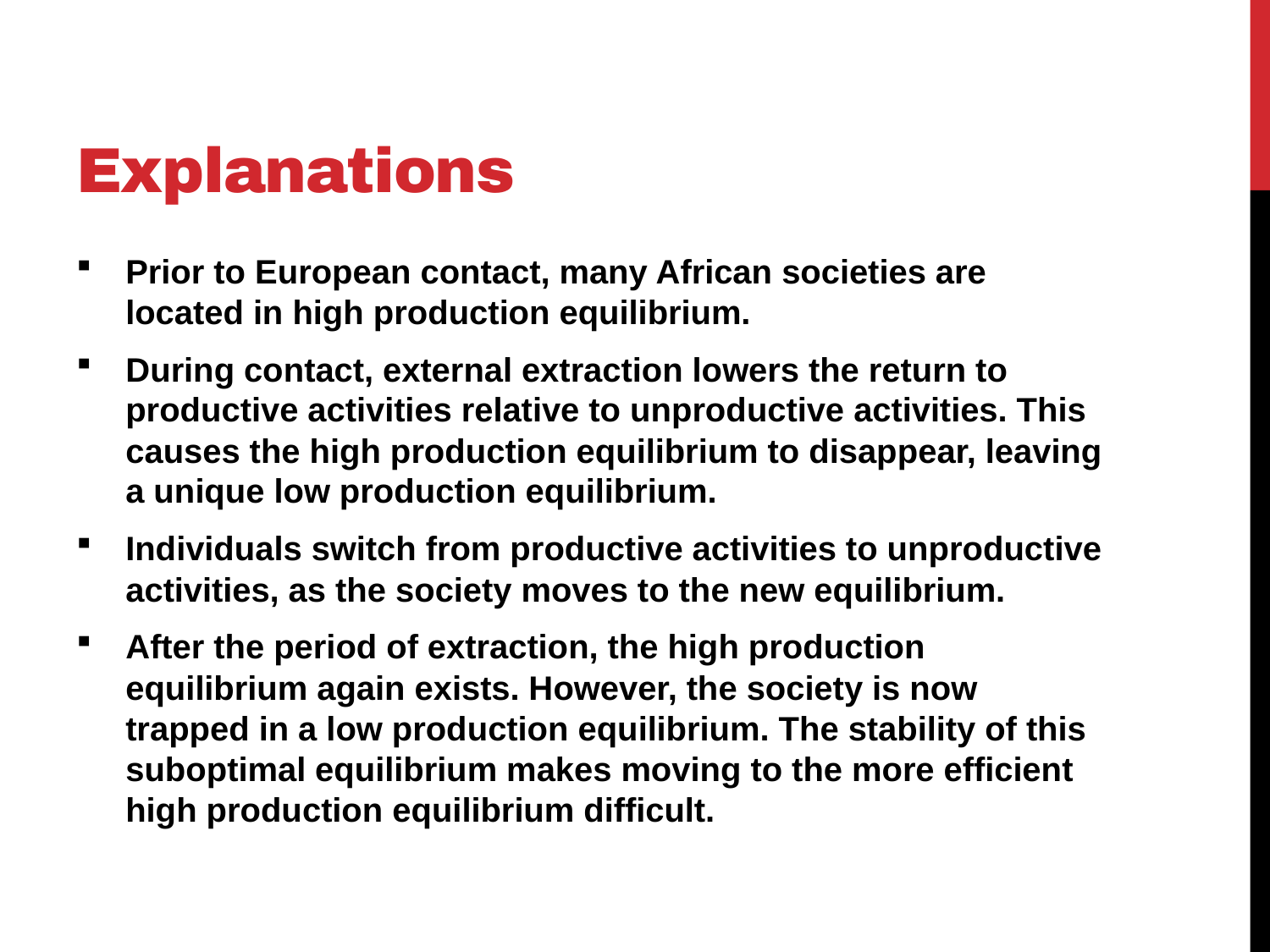

# Explanations
Prior to European contact, many African societies are located in high production equilibrium.
During contact, external extraction lowers the return to productive activities relative to unproductive activities. This causes the high production equilibrium to disappear, leaving a unique low production equilibrium.
Individuals switch from productive activities to unproductive activities, as the society moves to the new equilibrium.
After the period of extraction, the high production equilibrium again exists. However, the society is now trapped in a low production equilibrium. The stability of this suboptimal equilibrium makes moving to the more efficient high production equilibrium difficult.